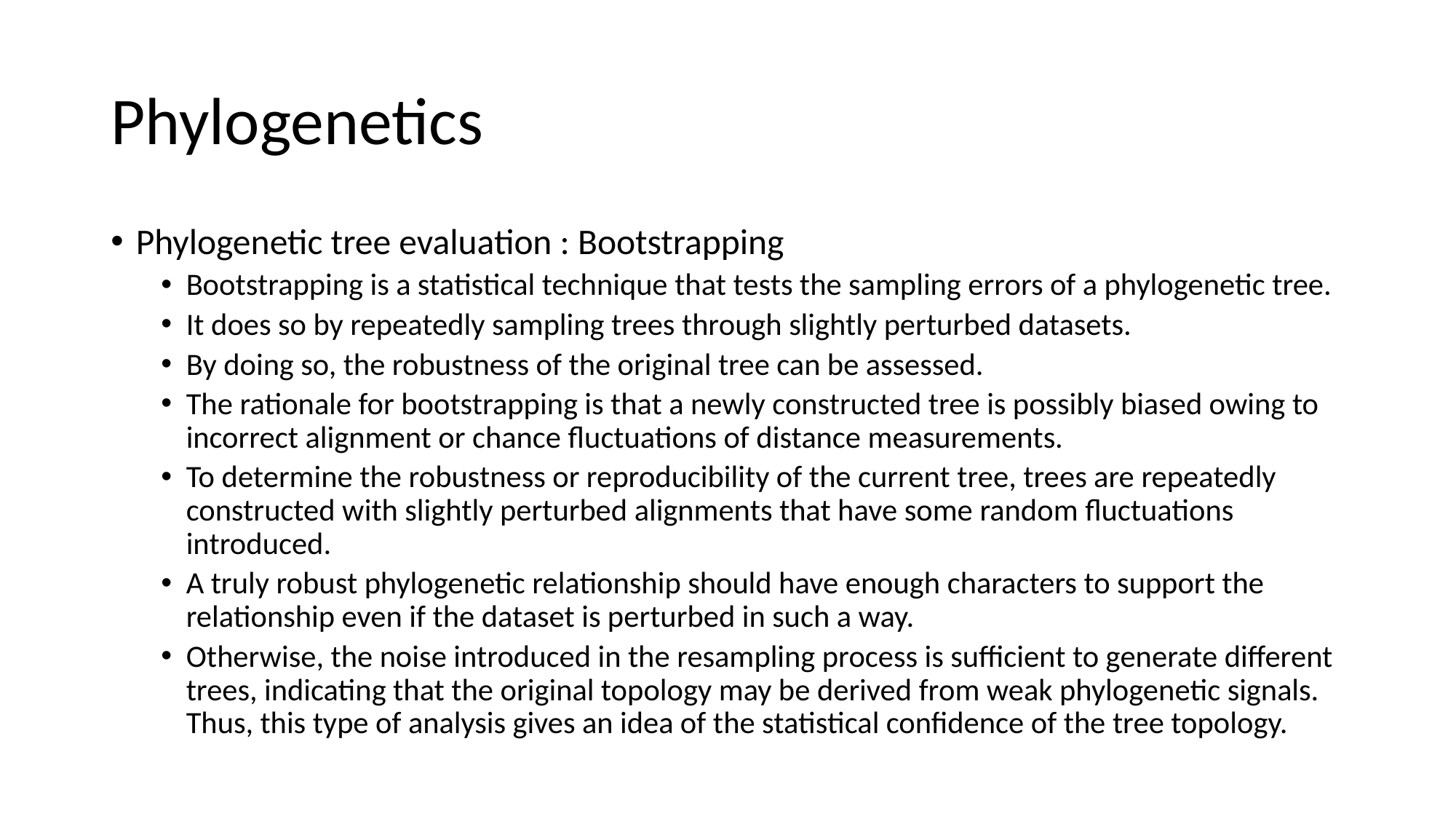

# Phylogenetics
Phylogenetic tree evaluation : Bootstrapping
Bootstrapping is a statistical technique that tests the sampling errors of a phylogenetic tree.
It does so by repeatedly sampling trees through slightly perturbed datasets.
By doing so, the robustness of the original tree can be assessed.
The rationale for bootstrapping is that a newly constructed tree is possibly biased owing to incorrect alignment or chance fluctuations of distance measurements.
To determine the robustness or reproducibility of the current tree, trees are repeatedly constructed with slightly perturbed alignments that have some random fluctuations introduced.
A truly robust phylogenetic relationship should have enough characters to support the relationship even if the dataset is perturbed in such a way.
Otherwise, the noise introduced in the resampling process is sufficient to generate different trees, indicating that the original topology may be derived from weak phylogenetic signals. Thus, this type of analysis gives an idea of the statistical confidence of the tree topology.